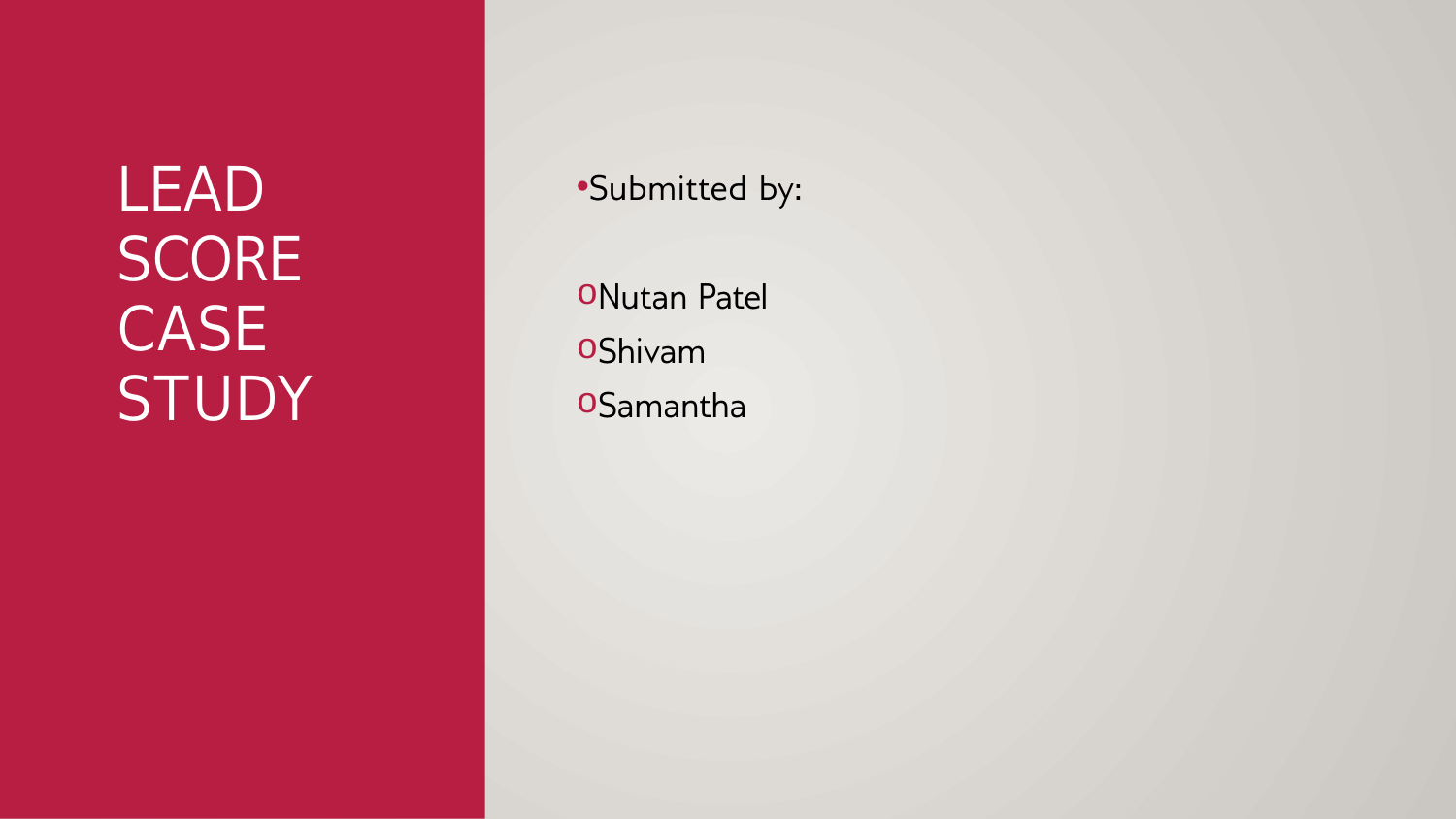

Lead Score  Case Study
Submitted by:

Nutan Patel
Shivam
Samantha